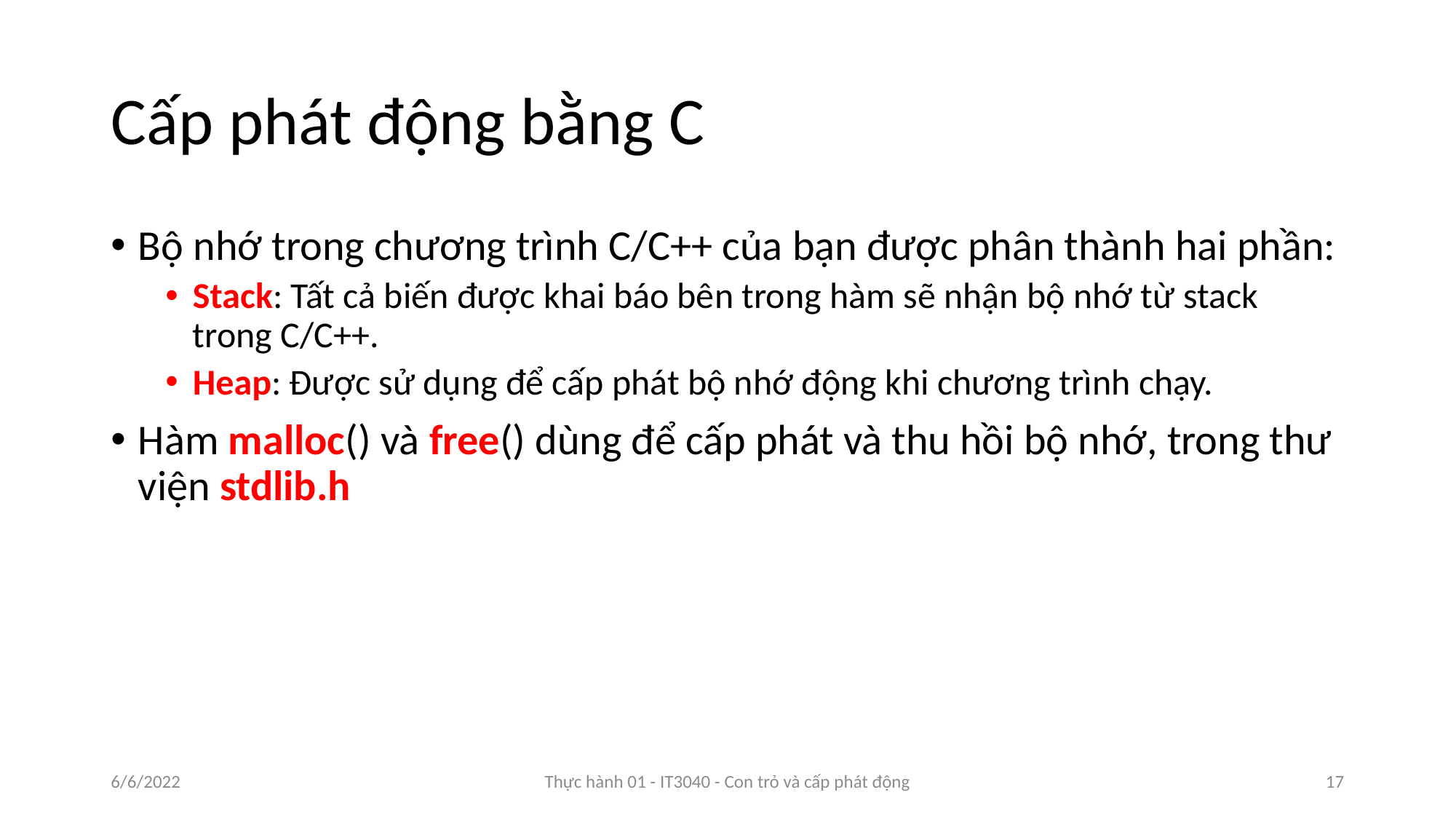

# Cấp phát động bằng C
Bộ nhớ trong chương trình C/C++ của bạn được phân thành hai phần:
Stack: Tất cả biến được khai báo bên trong hàm sẽ nhận bộ nhớ từ stack trong C/C++.
Heap: Được sử dụng để cấp phát bộ nhớ động khi chương trình chạy.
Hàm malloc() và free() dùng để cấp phát và thu hồi bộ nhớ, trong thư viện stdlib.h
6/6/2022
Thực hành 01 - IT3040 - Con trỏ và cấp phát động
17